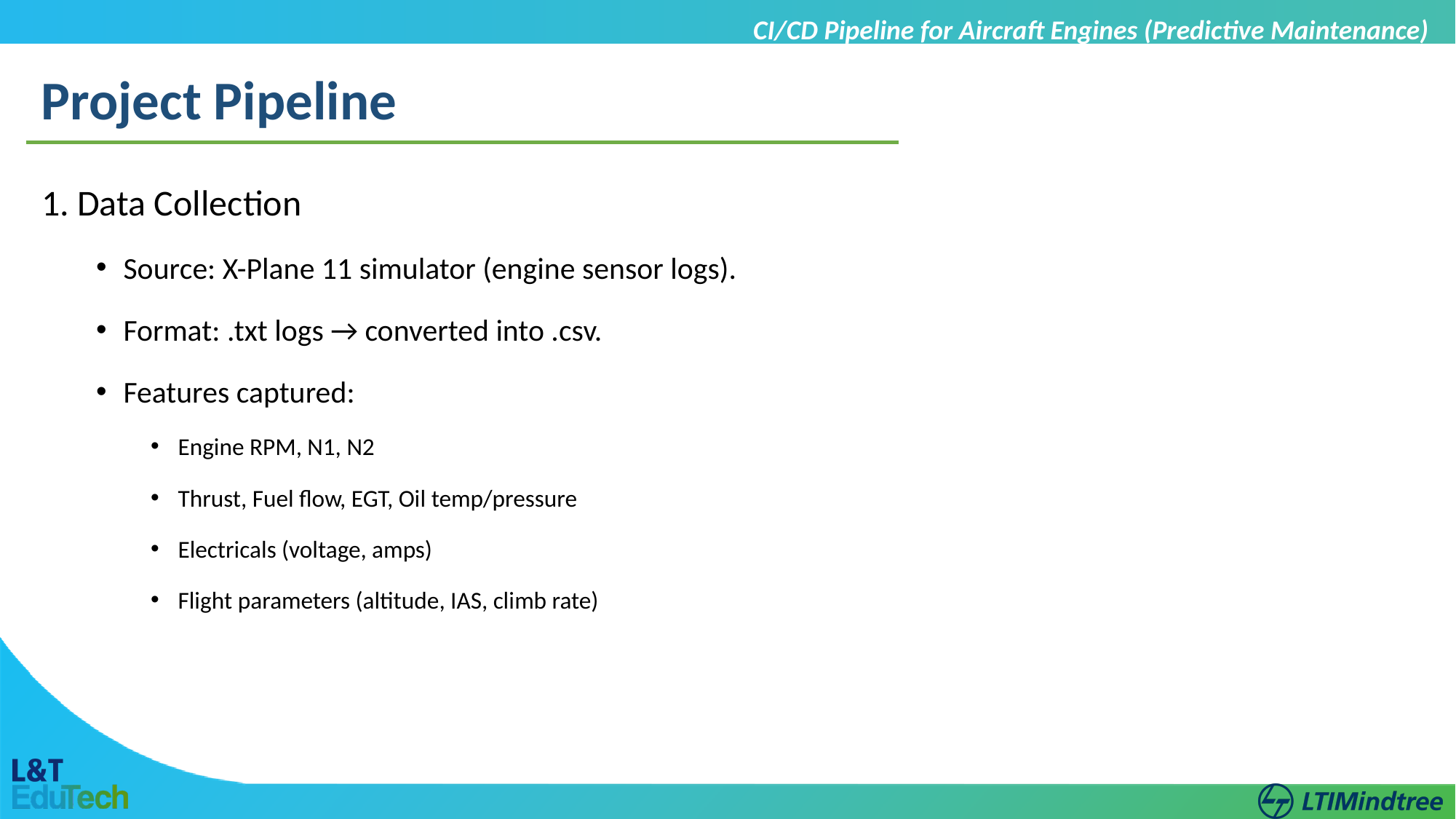

CI/CD Pipeline for Aircraft Engines (Predictive Maintenance)
Project Pipeline
1. Data Collection
Source: X-Plane 11 simulator (engine sensor logs).
Format: .txt logs → converted into .csv.
Features captured:
Engine RPM, N1, N2
Thrust, Fuel flow, EGT, Oil temp/pressure
Electricals (voltage, amps)
Flight parameters (altitude, IAS, climb rate)